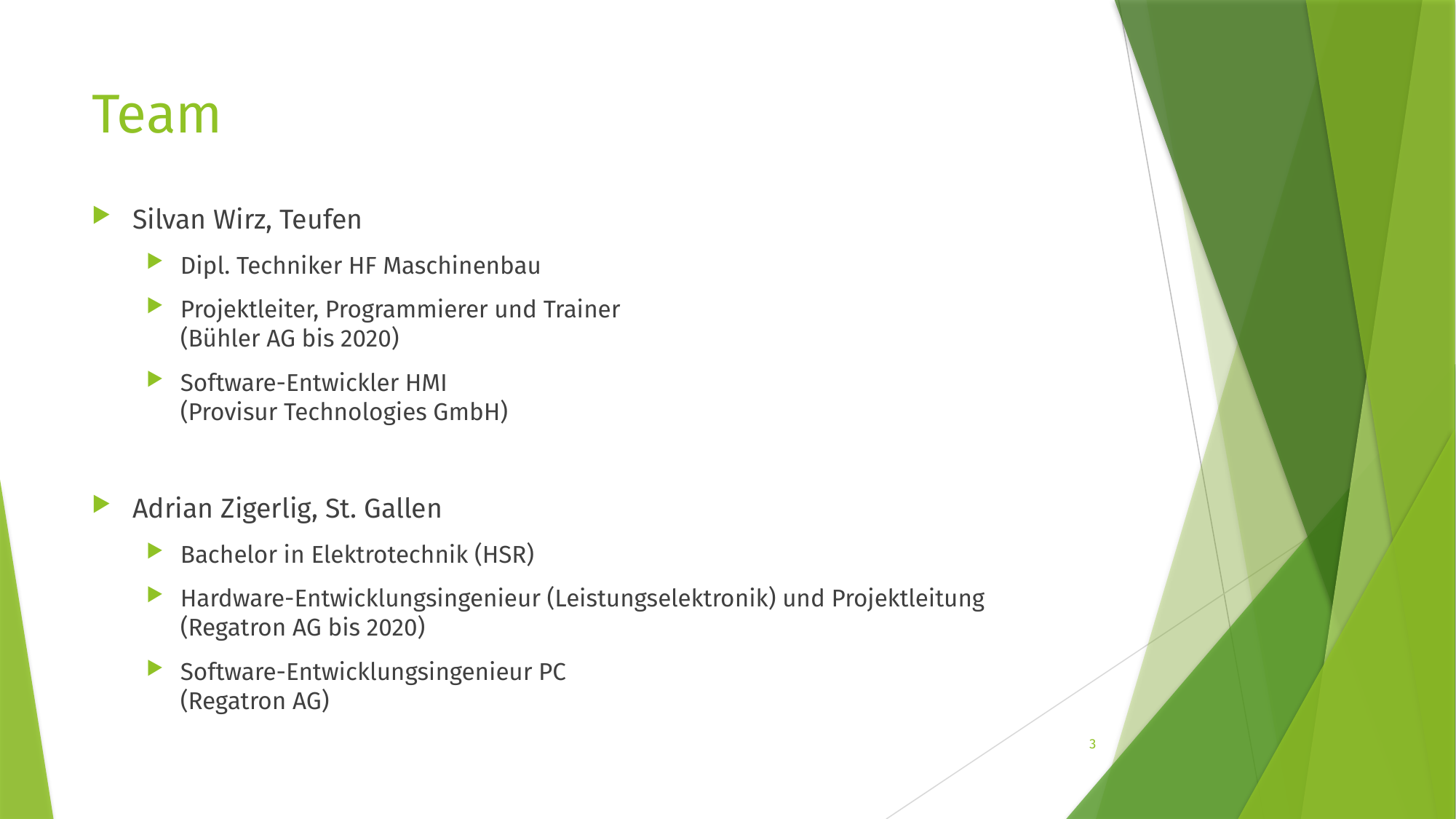

# Team
Silvan Wirz, Teufen
Dipl. Techniker HF Maschinenbau
Projektleiter, Programmierer und Trainer
(Bühler AG bis 2020)
Software-Entwickler HMI
(Provisur Technologies GmbH)

Adrian Zigerlig, St. Gallen
Bachelor in Elektrotechnik (HSR)
Hardware-Entwicklungsingenieur (Leistungselektronik) und Projektleitung (Regatron AG bis 2020)
Software-Entwicklungsingenieur PC
(Regatron AG)

3